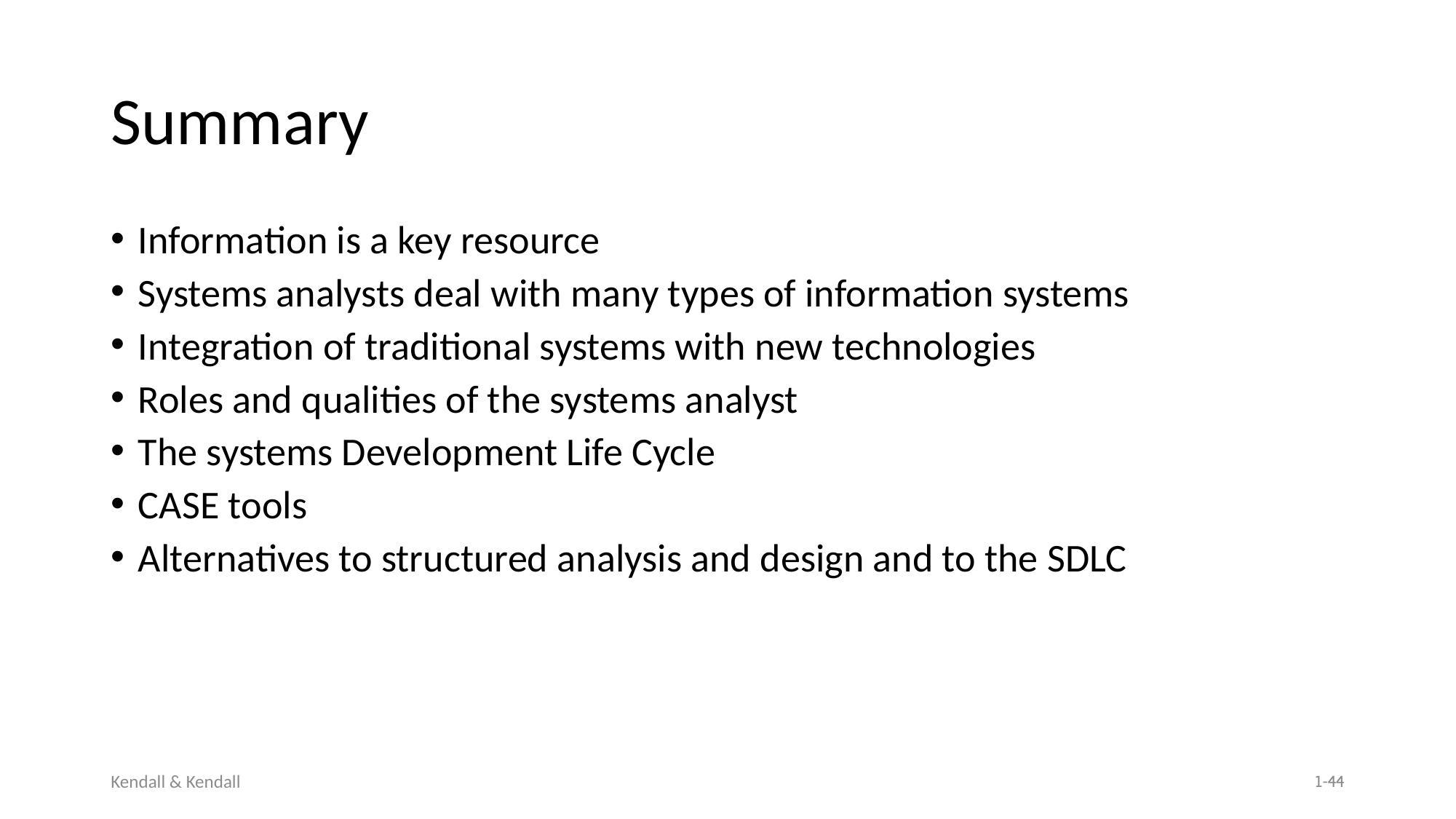

# Summary
Information is a key resource
Systems analysts deal with many types of information systems
Integration of traditional systems with new technologies
Roles and qualities of the systems analyst
The systems Development Life Cycle
CASE tools
Alternatives to structured analysis and design and to the SDLC
Kendall & Kendall
1-44